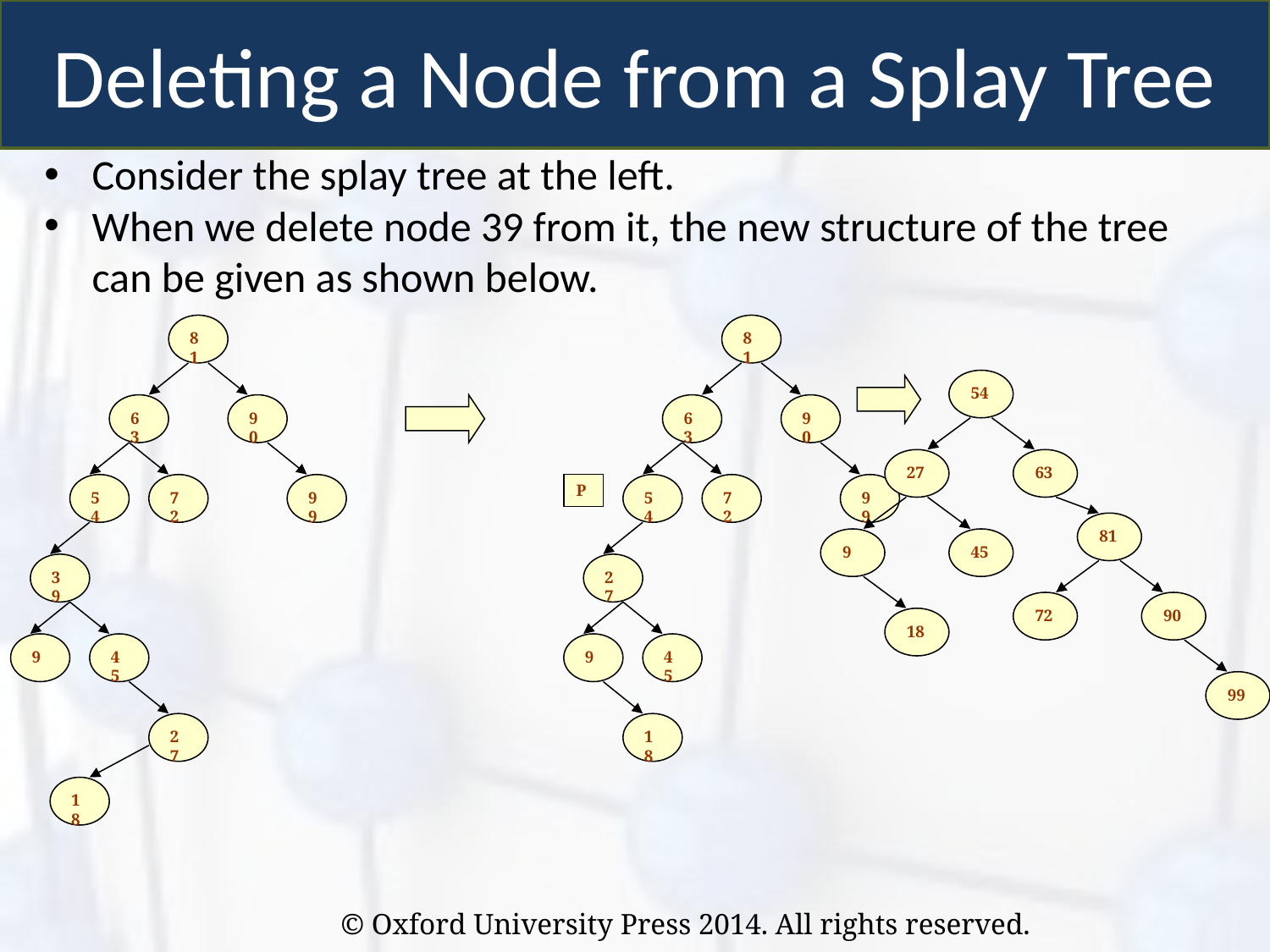

Deleting a Node from a Splay Tree
Consider the splay tree at the left.
When we delete node 39 from it, the new structure of the tree can be given as shown below.
81
81

63
90

63
90

54
72
99
P
54
72
99

39
27

9
45
9
45

27
18

18
54

27
63

81
9
45

72
90
18

99